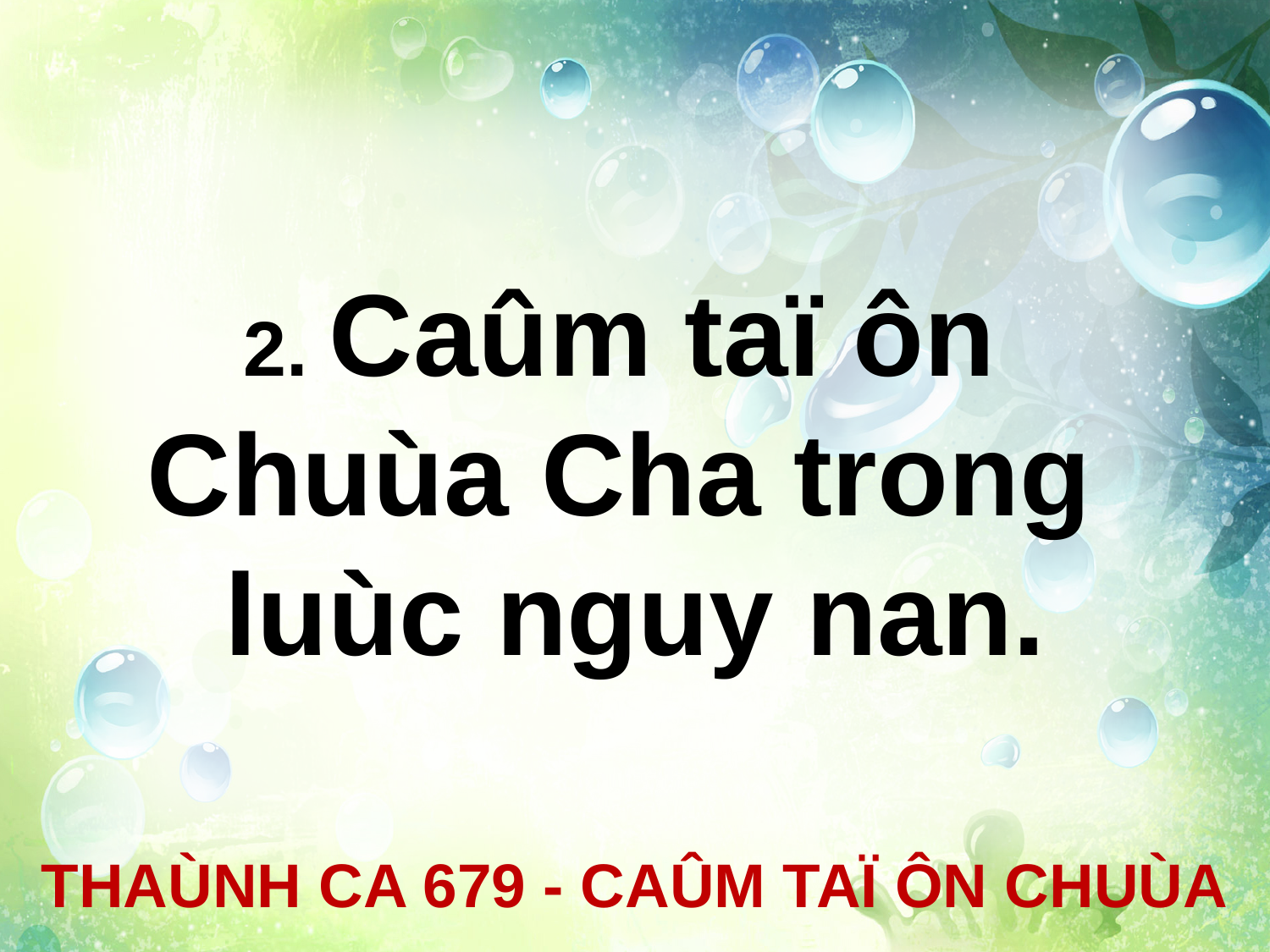

2. Caûm taï ôn
Chuùa Cha trong
luùc nguy nan.
THAÙNH CA 679 - CAÛM TAÏ ÔN CHUÙA